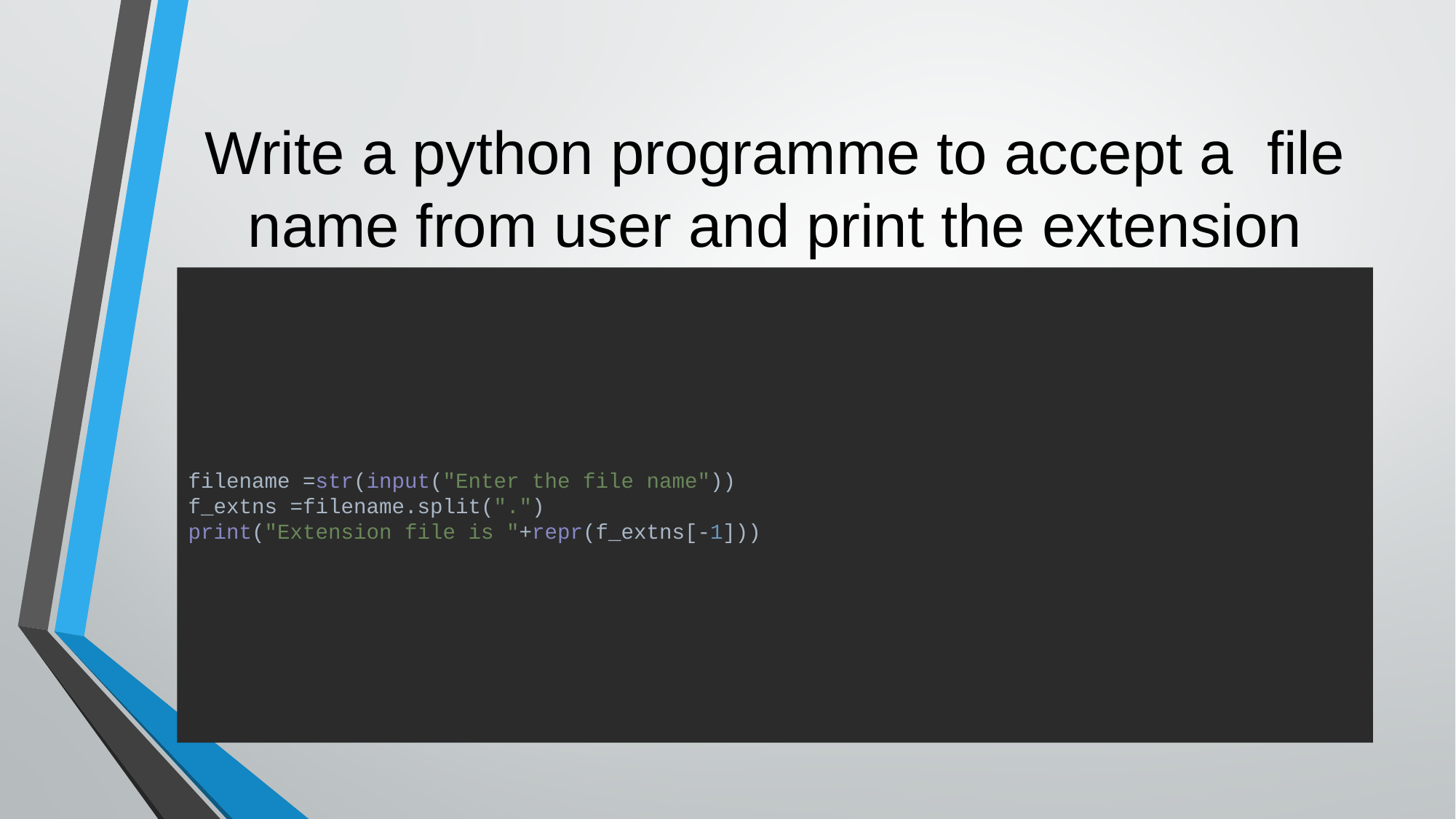

# Write a python programme to accept a  file name from user and print the extension
filename =str(input("Enter the file name"))
f_extns =filename.split(".")
print("Extension file is "+repr(f_extns[-1]))